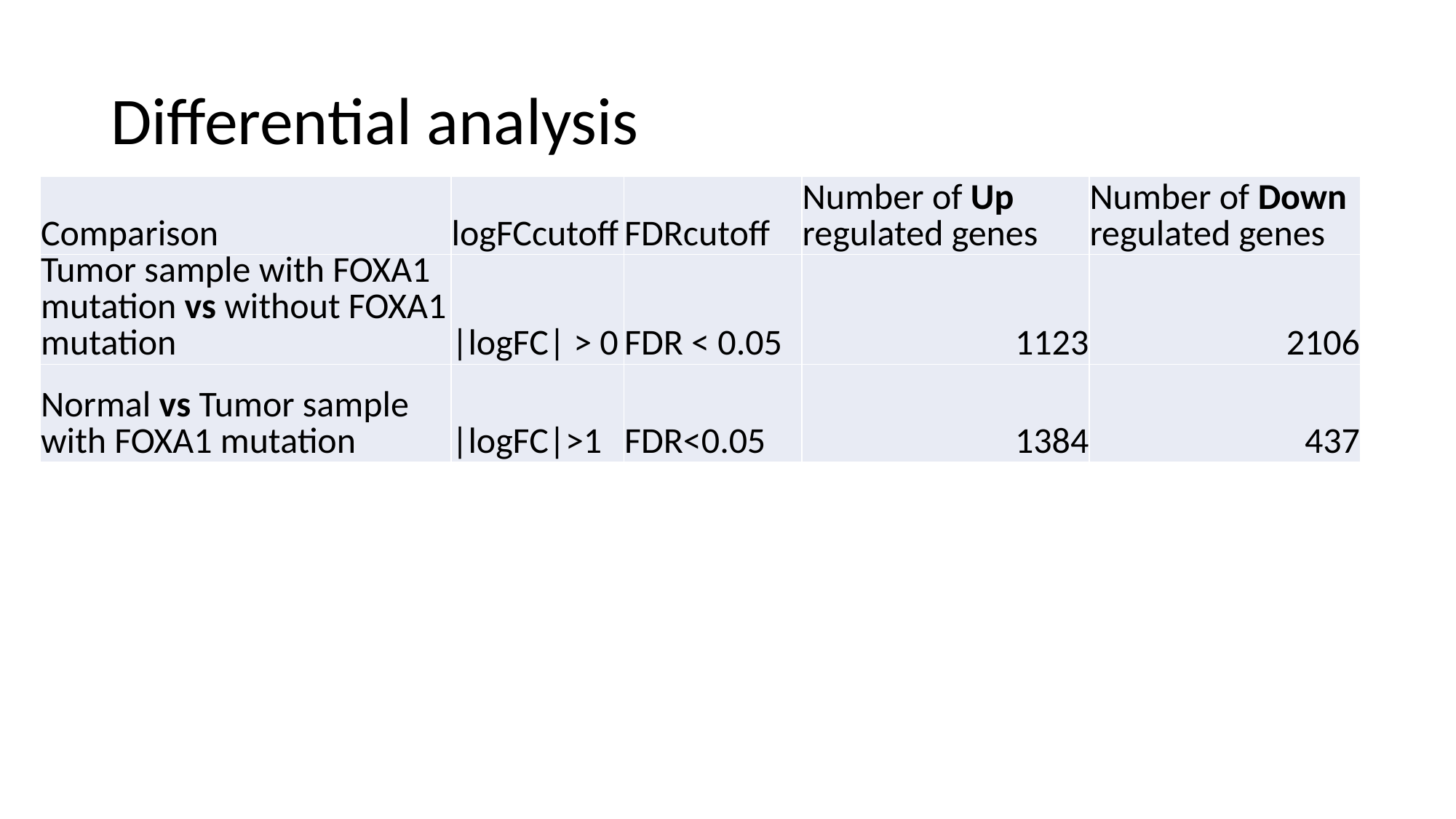

# Differential analysis
| Comparison | logFCcutoff | FDRcutoff | Number of Up regulated genes | Number of Down regulated genes |
| --- | --- | --- | --- | --- |
| Tumor sample with FOXA1 mutation vs without FOXA1 mutation | |logFC| > 0 | FDR < 0.05 | 1123 | 2106 |
| Normal vs Tumor sample with FOXA1 mutation | |logFC|>1 | FDR<0.05 | 1384 | 437 |